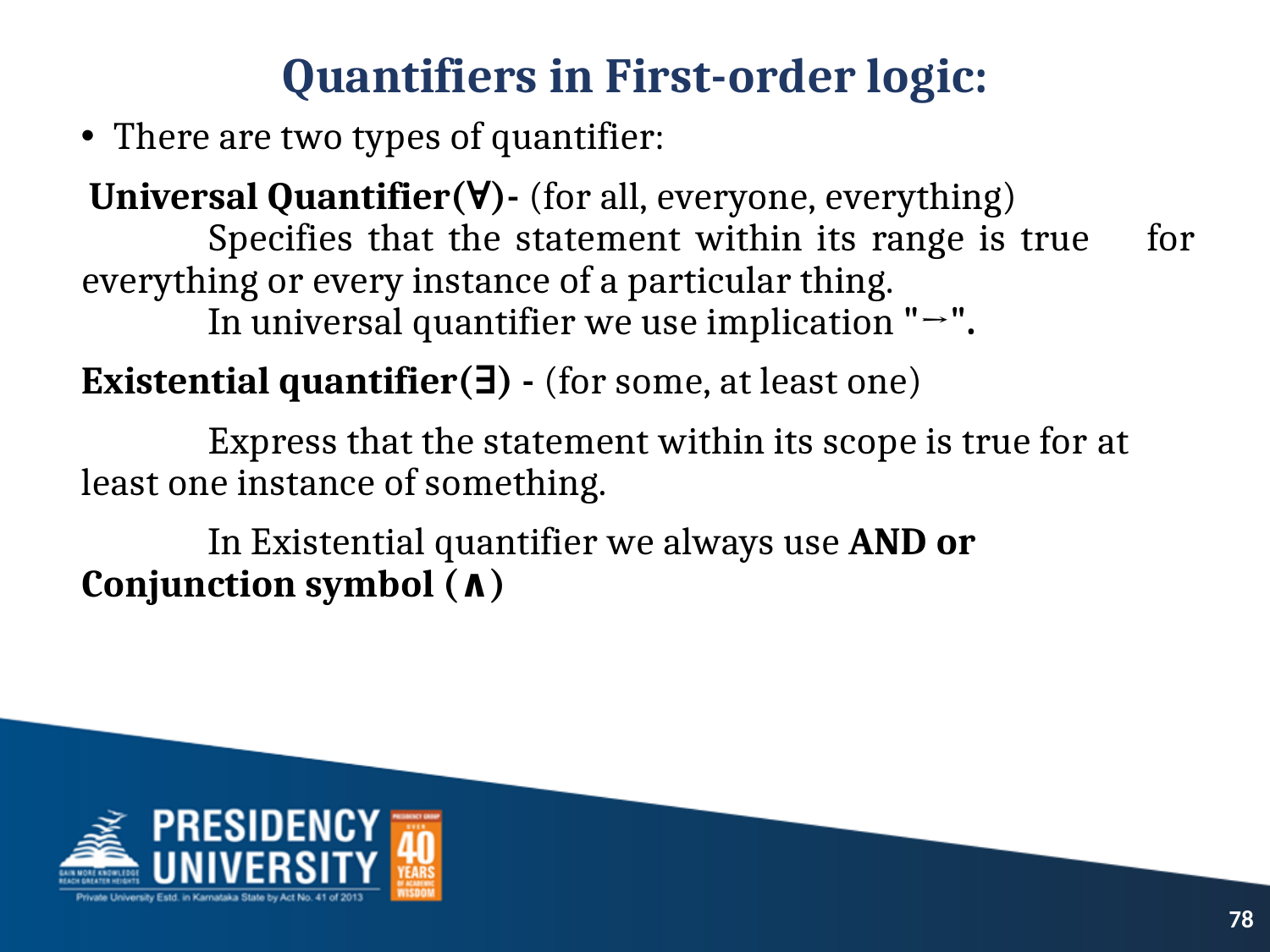

# Quantifiers in First-order logic:
There are two types of quantifier:
 Universal Quantifier(∀)- (for all, everyone, everything)
	Specifies that the statement within its range is true 	for everything or every instance of a particular thing.
	In universal quantifier we use implication "→".
Existential quantifier(∃) - (for some, at least one)
	Express that the statement within its scope is true for 	at least one instance of something.
	In Existential quantifier we always use AND or 	Conjunction symbol (∧)
78